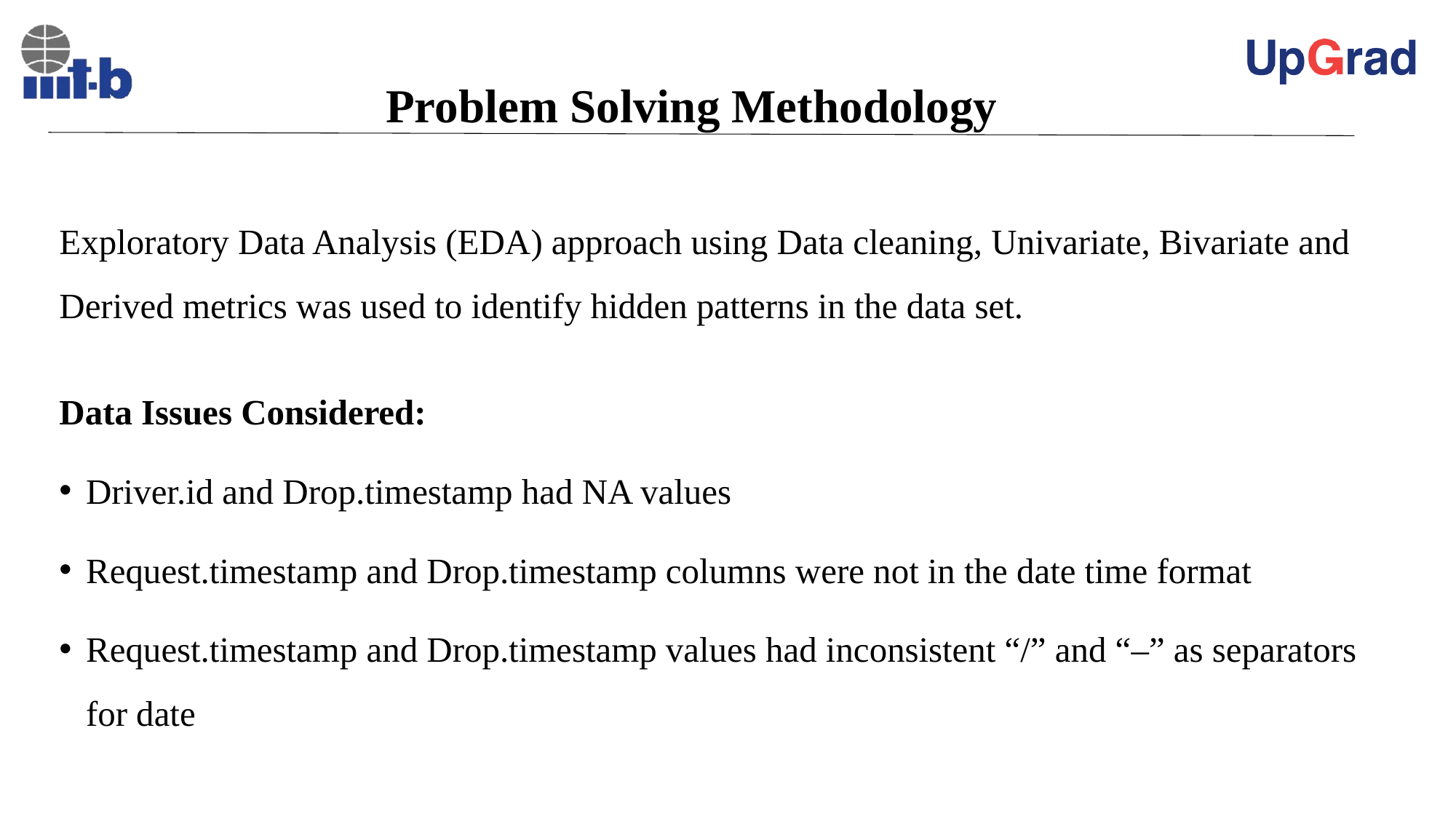

# Problem Solving Methodology
Exploratory Data Analysis (EDA) approach using Data cleaning, Univariate, Bivariate and Derived metrics was used to identify hidden patterns in the data set.

Data Issues Considered:
Driver.id and Drop.timestamp had NA values
Request.timestamp and Drop.timestamp columns were not in the date time format
Request.timestamp and Drop.timestamp values had inconsistent “/” and “–” as separators for date